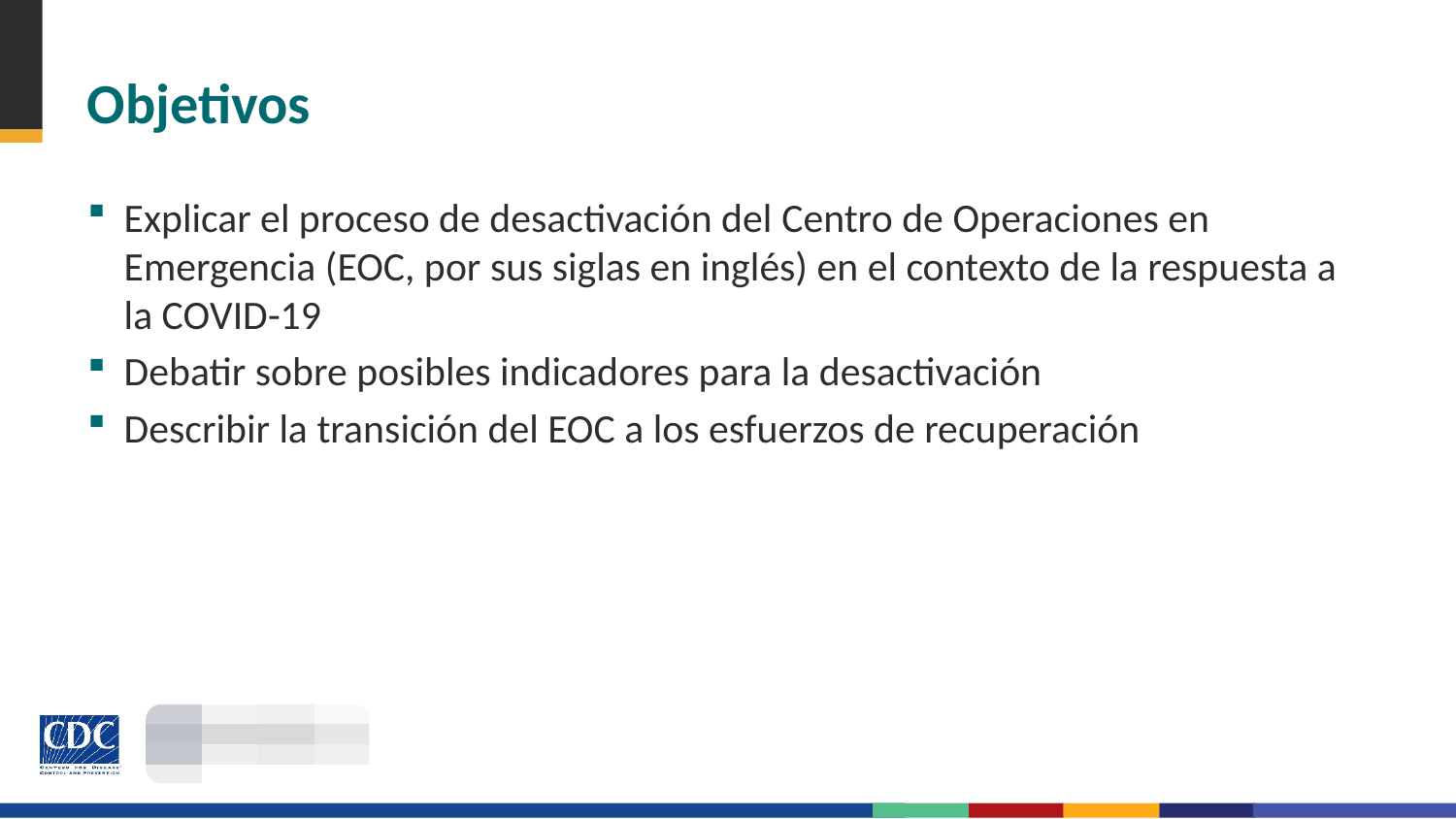

# Objetivos
Explicar el proceso de desactivación del Centro de Operaciones en Emergencia (EOC, por sus siglas en inglés) en el contexto de la respuesta a la COVID-19
Debatir sobre posibles indicadores para la desactivación
Describir la transición del EOC a los esfuerzos de recuperación